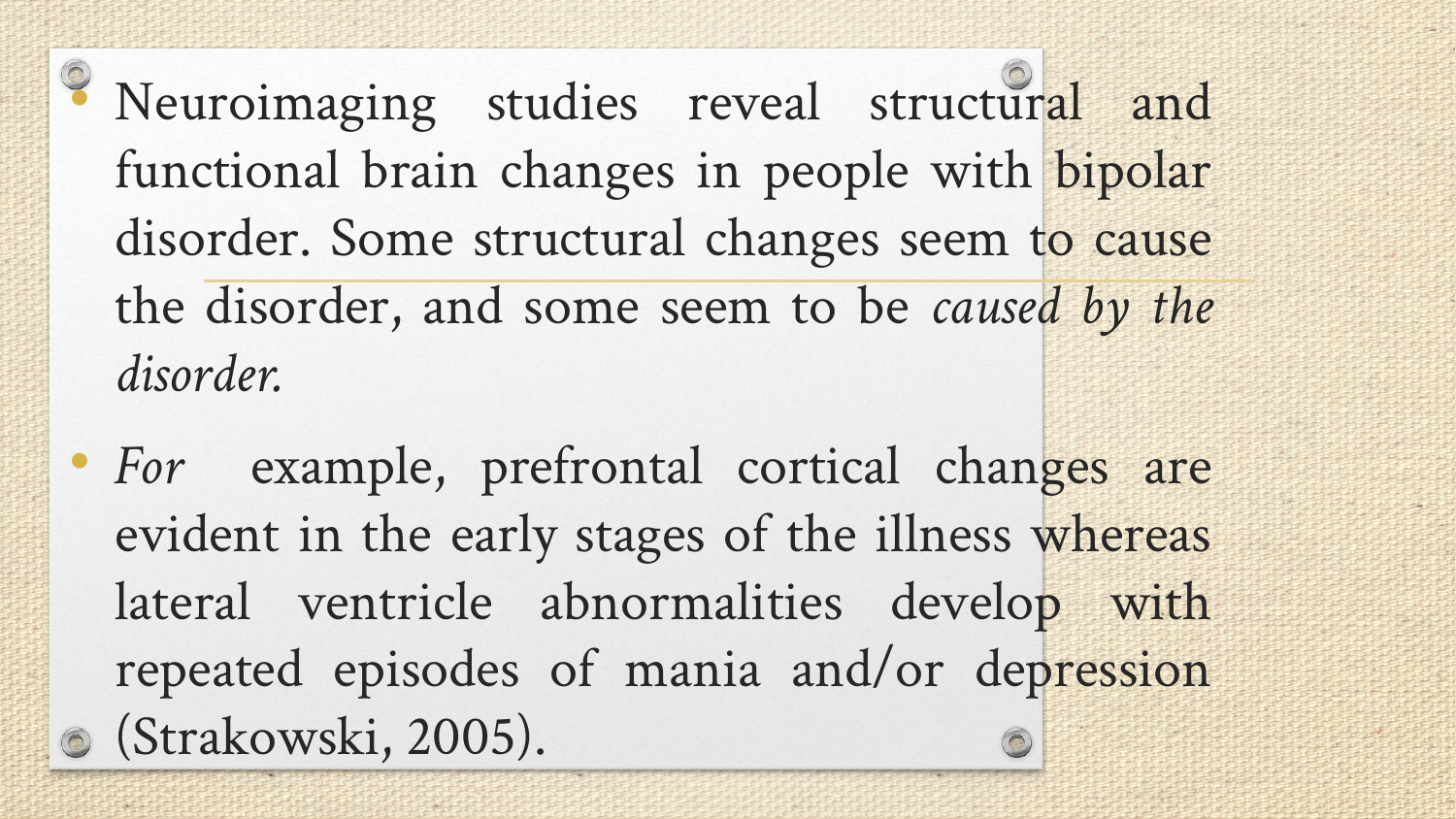

Neuroimaging studies reveal structural and functional brain changes in people with bipolar disorder. Some structural changes seem to cause the disorder, and some seem to be caused by the disorder.
For  example, prefrontal cortical changes are evident in the early stages of the illness whereas lateral ventricle abnormalities develop with repeated episodes of mania and/or depression (Strakowski, 2005).